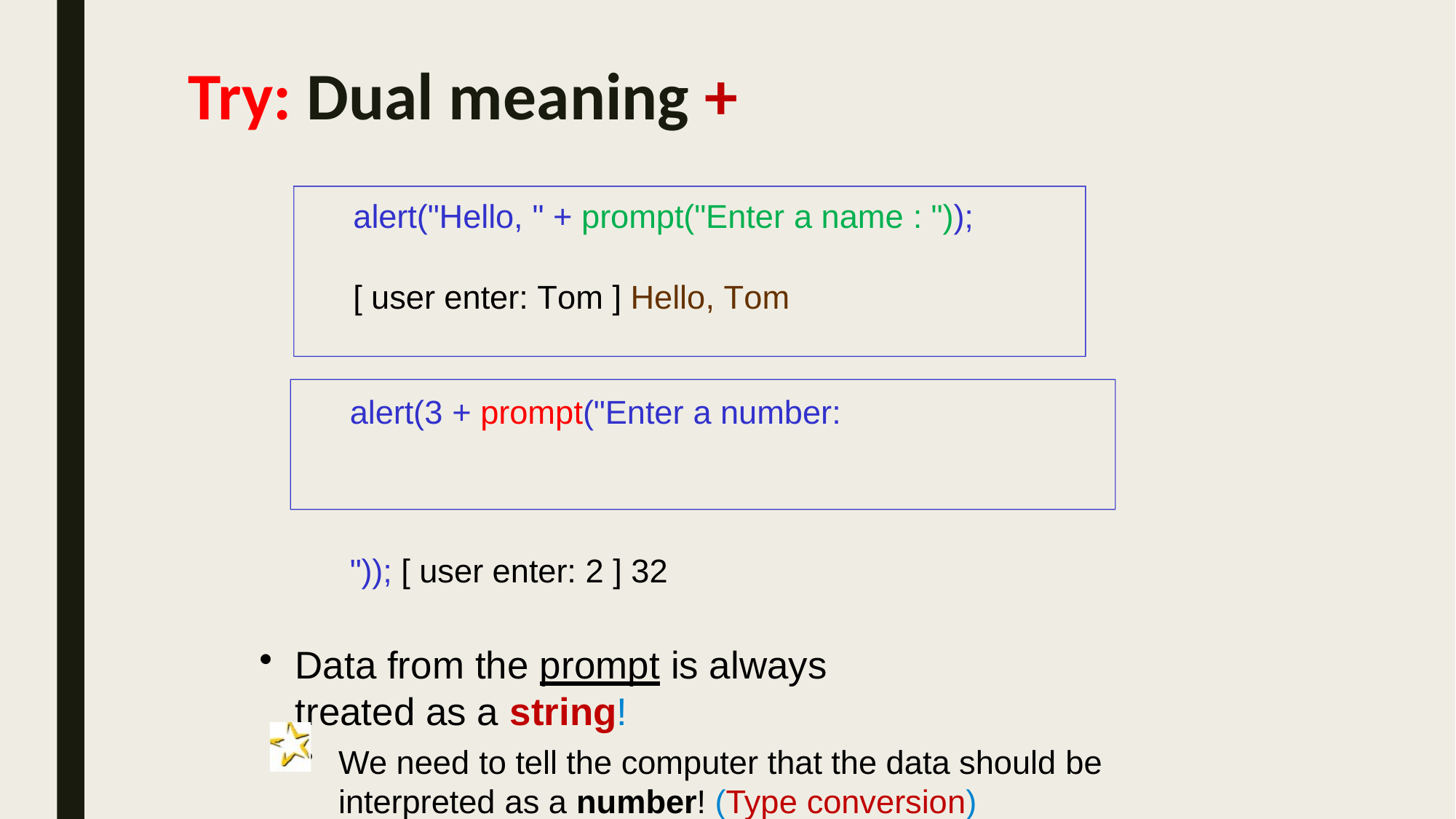

# Try: Dual meaning +

alert("Hello, " + prompt("Enter a name : "));

[ user enter: Tom ] Hello, Tom

alert(3 + prompt("Enter a number:	")); [ user enter: 2 ] 32

Data from the prompt is always treated as a string!
We need to tell the computer that the data should be interpreted as a number! (Type conversion)